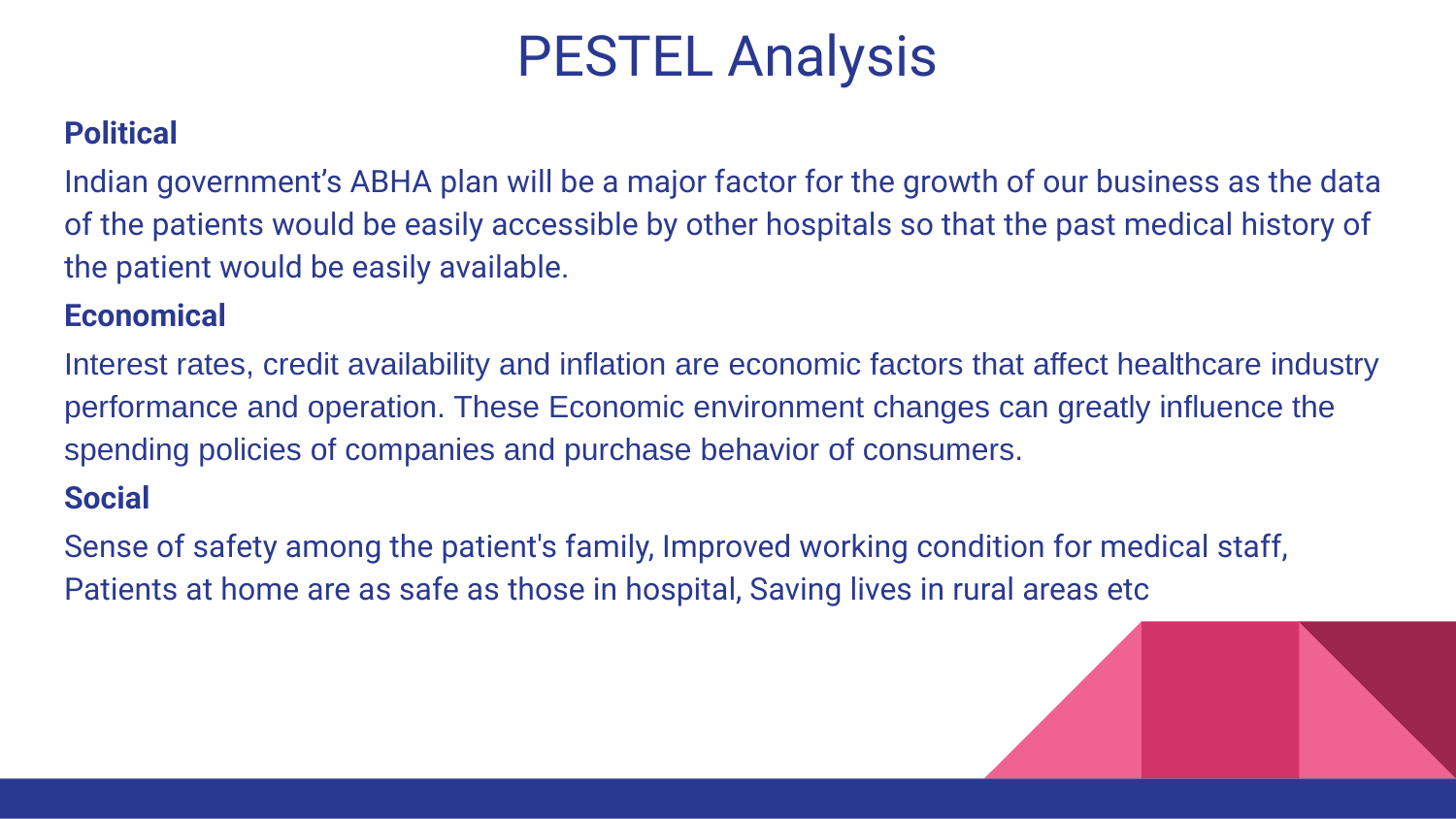

# PESTEL Analysis
Political
Indian government’s ABHA plan will be a major factor for the growth of our business as the data of the patients would be easily accessible by other hospitals so that the past medical history of the patient would be easily available.
Economical
Interest rates, credit availability and inflation are economic factors that affect healthcare industry performance and operation. These Economic environment changes can greatly influence the spending policies of companies and purchase behavior of consumers.
Social
Sense of safety among the patient's family, Improved working condition for medical staff, Patients at home are as safe as those in hospital, Saving lives in rural areas etc